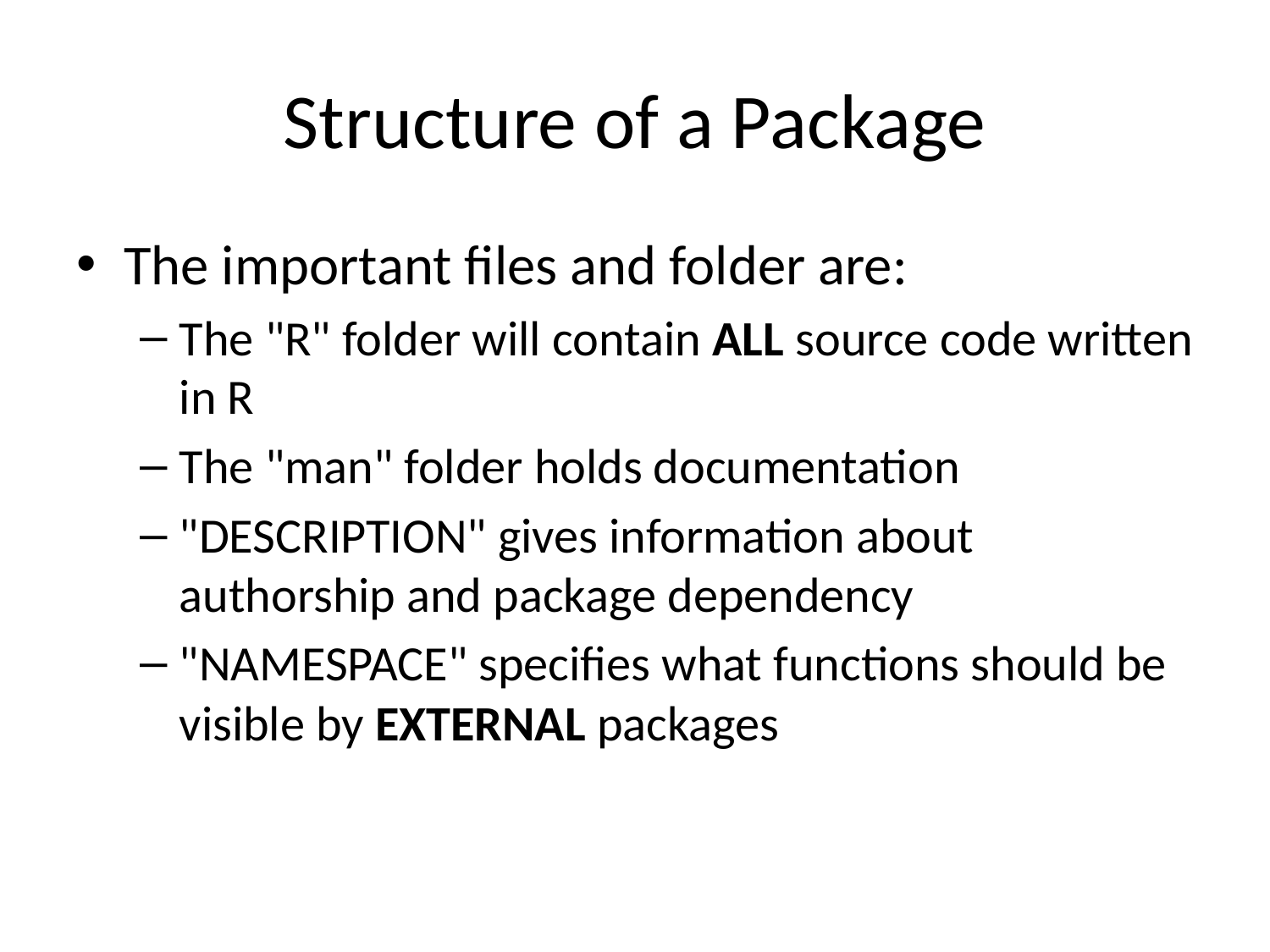

# Structure of a Package
The important files and folder are:
The "R" folder will contain ALL source code written in R
The "man" folder holds documentation
"DESCRIPTION" gives information about authorship and package dependency
"NAMESPACE" specifies what functions should be visible by EXTERNAL packages